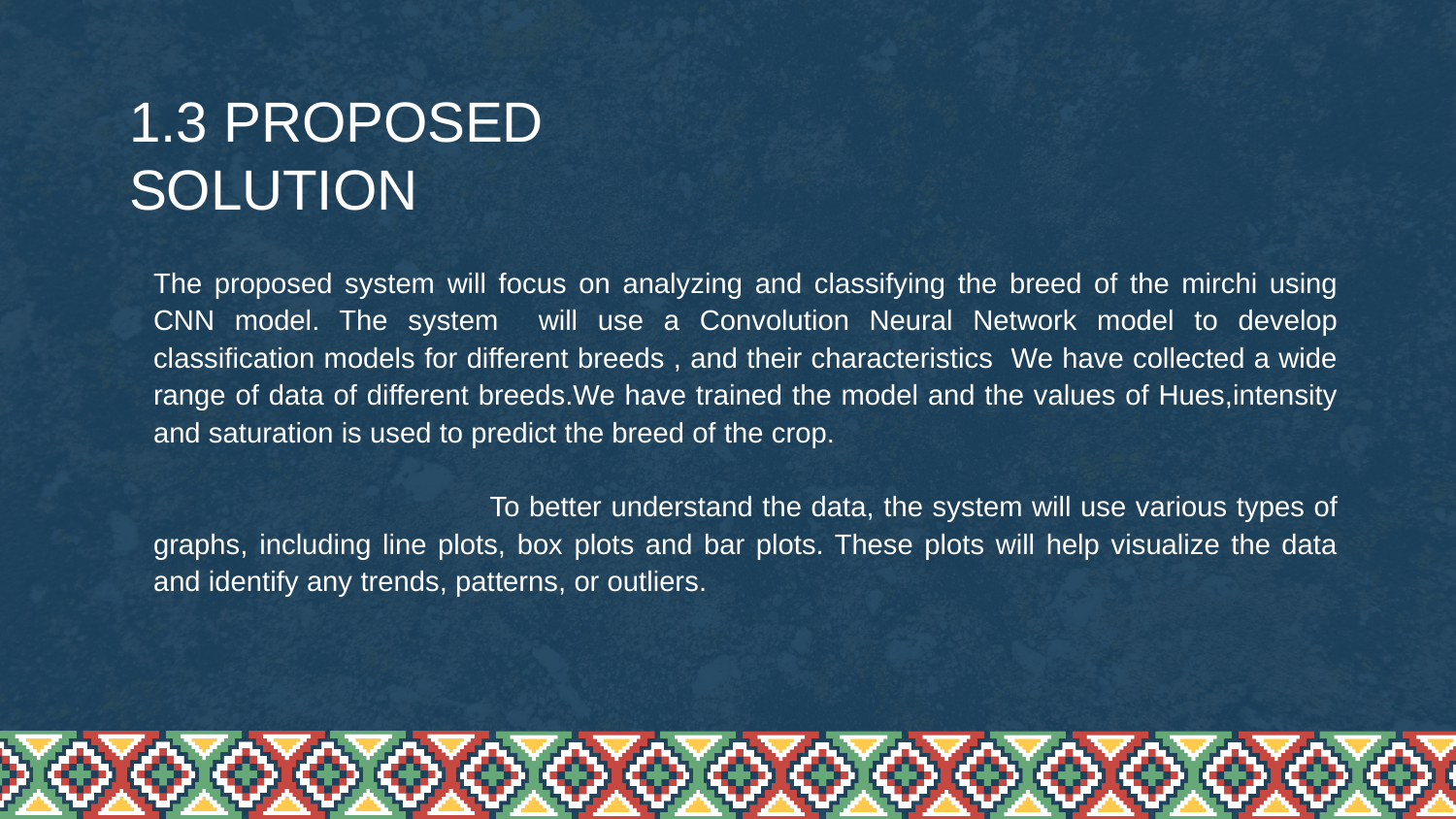

# 1.3 PROPOSED SOLUTION
The proposed system will focus on analyzing and classifying the breed of the mirchi using CNN model. The system  will use a Convolution Neural Network model to develop classification models for different breeds , and their characteristics  We have collected a wide range of data of different breeds.We have trained the model and the values of Hues,intensity and saturation is used to predict the breed of the crop.

                                    To better understand the data, the system will use various types of graphs, including line plots, box plots and bar plots. These plots will help visualize the data and identify any trends, patterns, or outliers.